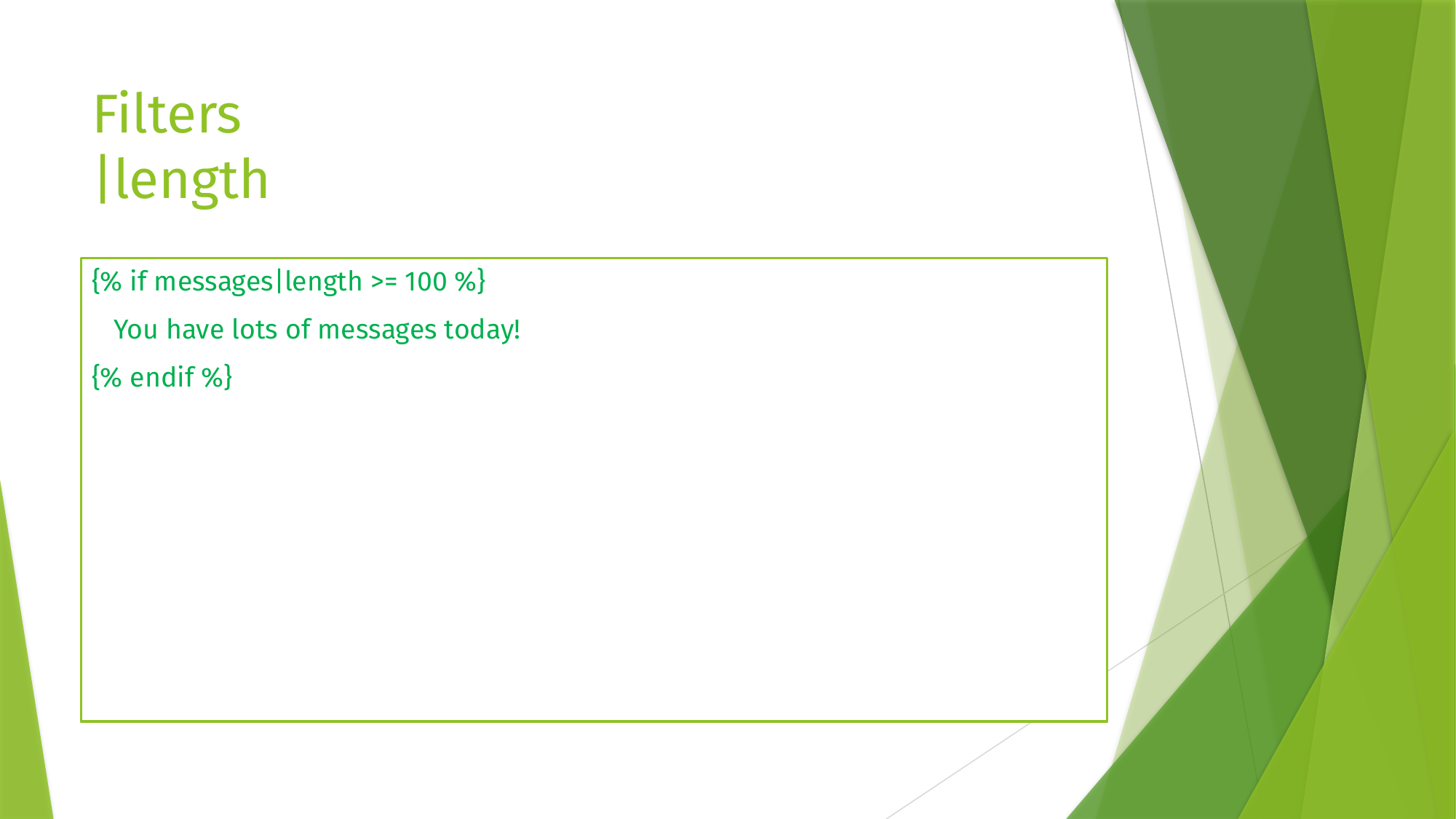

# Filters |length
{% if messages|length >= 100 %}
   You have lots of messages today!
{% endif %}